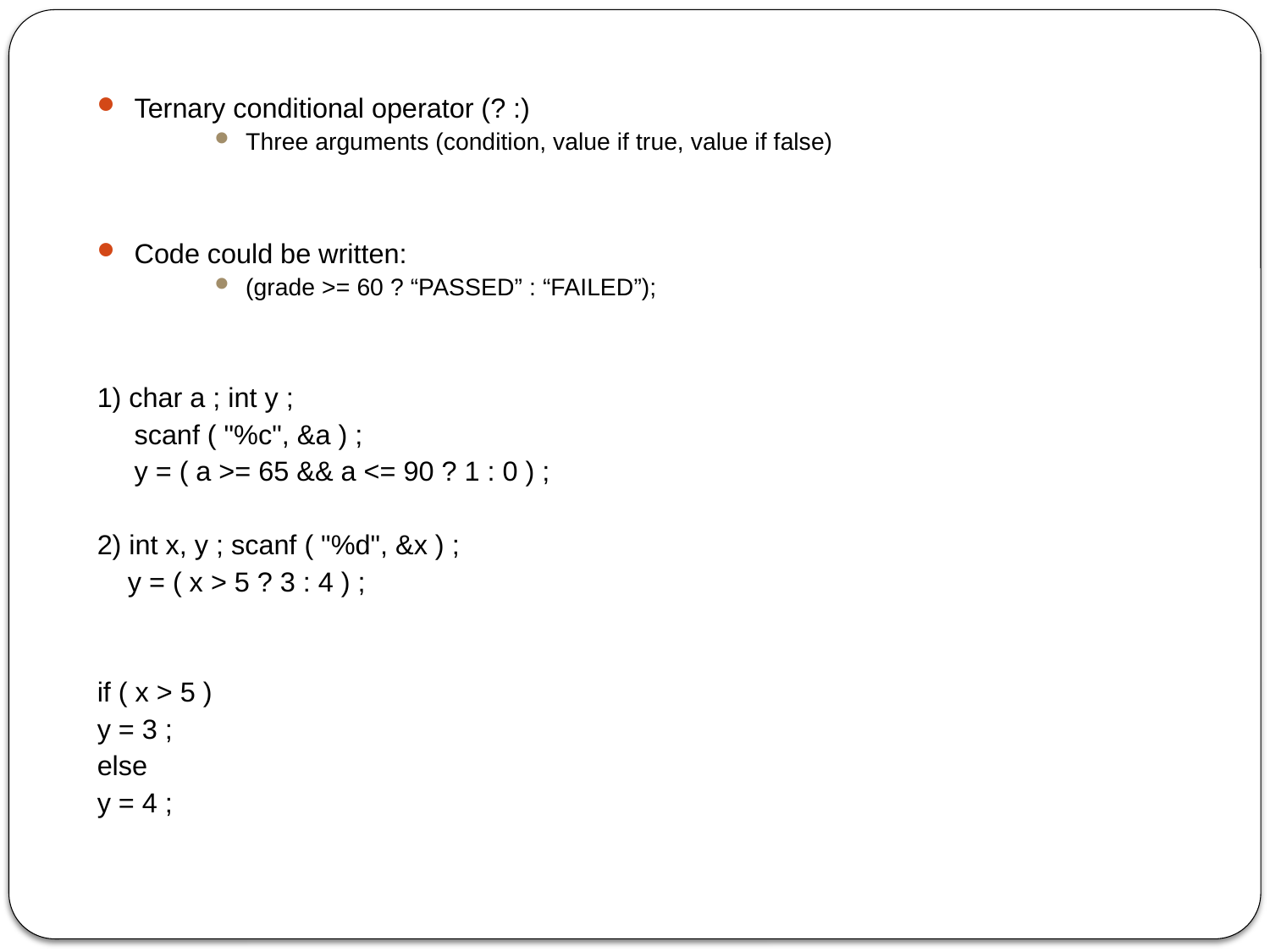

#
Ternary conditional operator (? :)
Three arguments (condition, value if true, value if false)

Code could be written:
(grade >= 60 ? “PASSED” : “FAILED”);

1) char a ; int y ;
	scanf ( "%c", &a ) ;
	y = ( a >= 65 && a <= 90 ? 1 : 0 ) ;

2) int x, y ; scanf ( "%d", &x ) ;
    y = ( x > 5 ? 3 : 4 ) ;

if ( x > 5 )
y = 3 ;
else
y = 4 ;